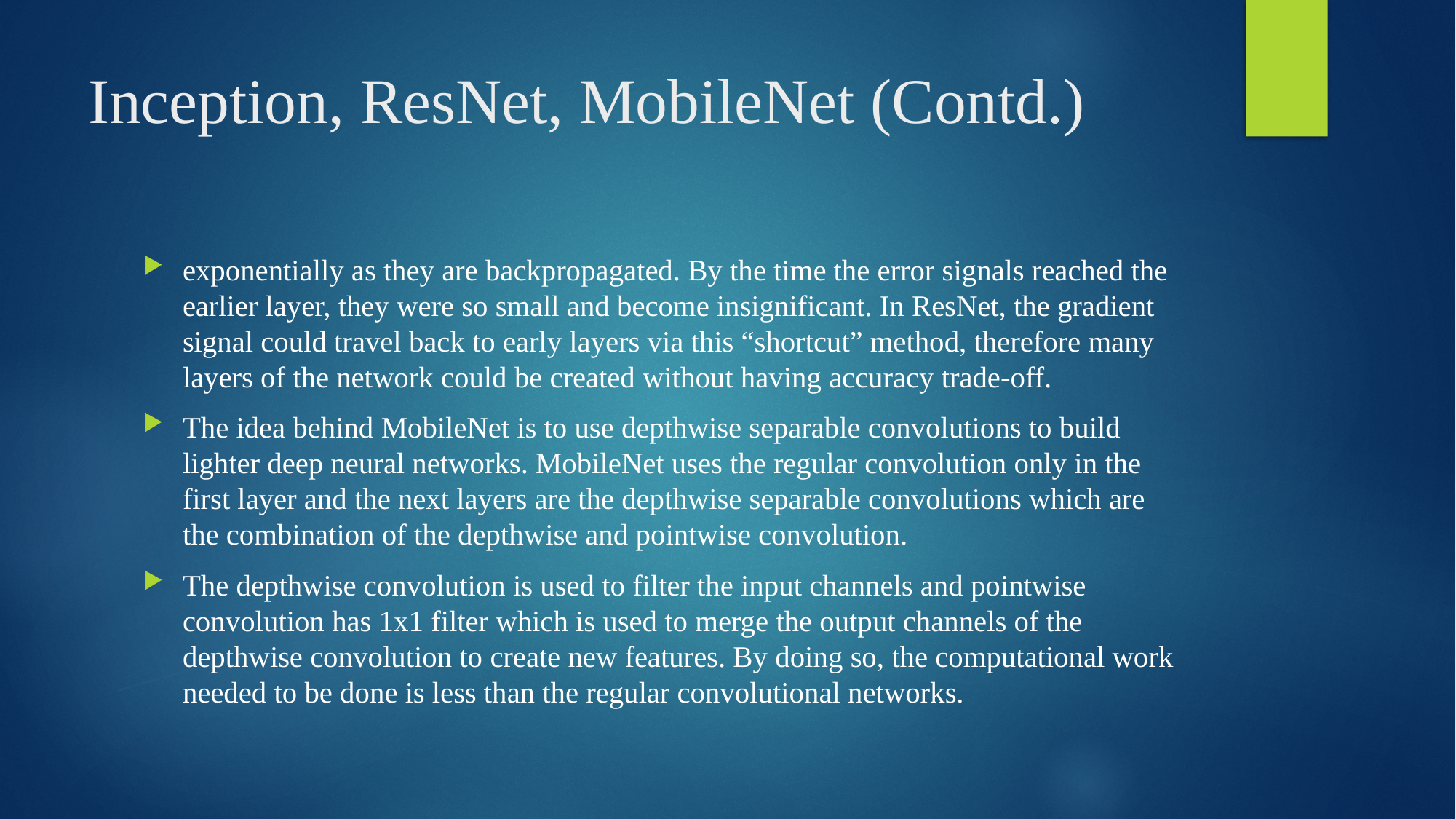

# Inception, ResNet, MobileNet (Contd.)
exponentially as they are backpropagated. By the time the error signals reached the earlier layer, they were so small and become insignificant. In ResNet, the gradient signal could travel back to early layers via this “shortcut” method, therefore many layers of the network could be created without having accuracy trade-off.
The idea behind MobileNet is to use depthwise separable convolutions to build lighter deep neural networks. MobileNet uses the regular convolution only in the first layer and the next layers are the depthwise separable convolutions which are the combination of the depthwise and pointwise convolution.
The depthwise convolution is used to filter the input channels and pointwise convolution has 1x1 filter which is used to merge the output channels of the depthwise convolution to create new features. By doing so, the computational work needed to be done is less than the regular convolutional networks.